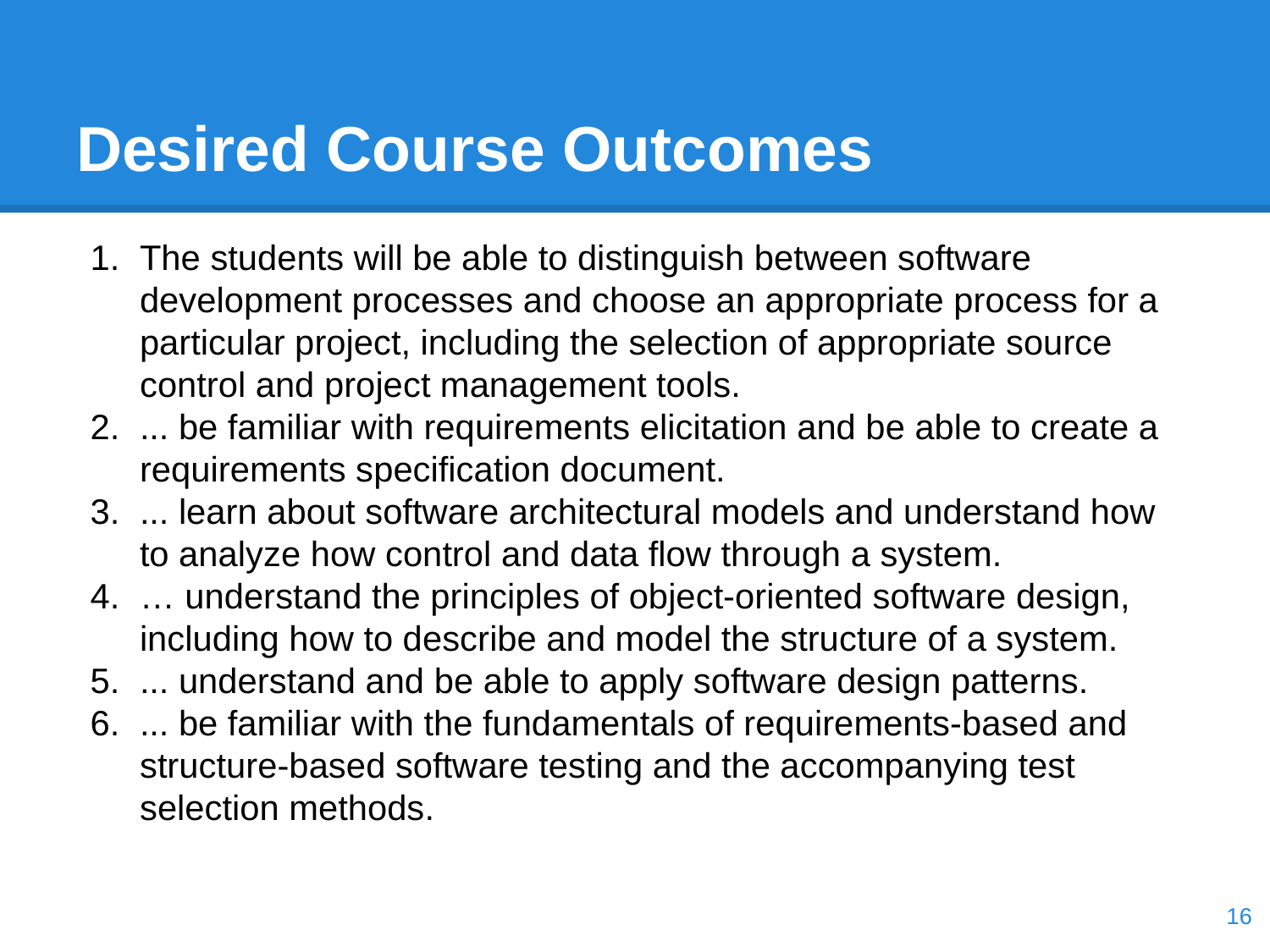

# Desired Course Outcomes
The students will be able to distinguish between software development processes and choose an appropriate process for a particular project, including the selection of appropriate source control and project management tools.
... be familiar with requirements elicitation and be able to create a requirements specification document.
... learn about software architectural models and understand how to analyze how control and data flow through a system.
… understand the principles of object-oriented software design, including how to describe and model the structure of a system.
... understand and be able to apply software design patterns.
... be familiar with the fundamentals of requirements-based and structure-based software testing and the accompanying test selection methods.
16